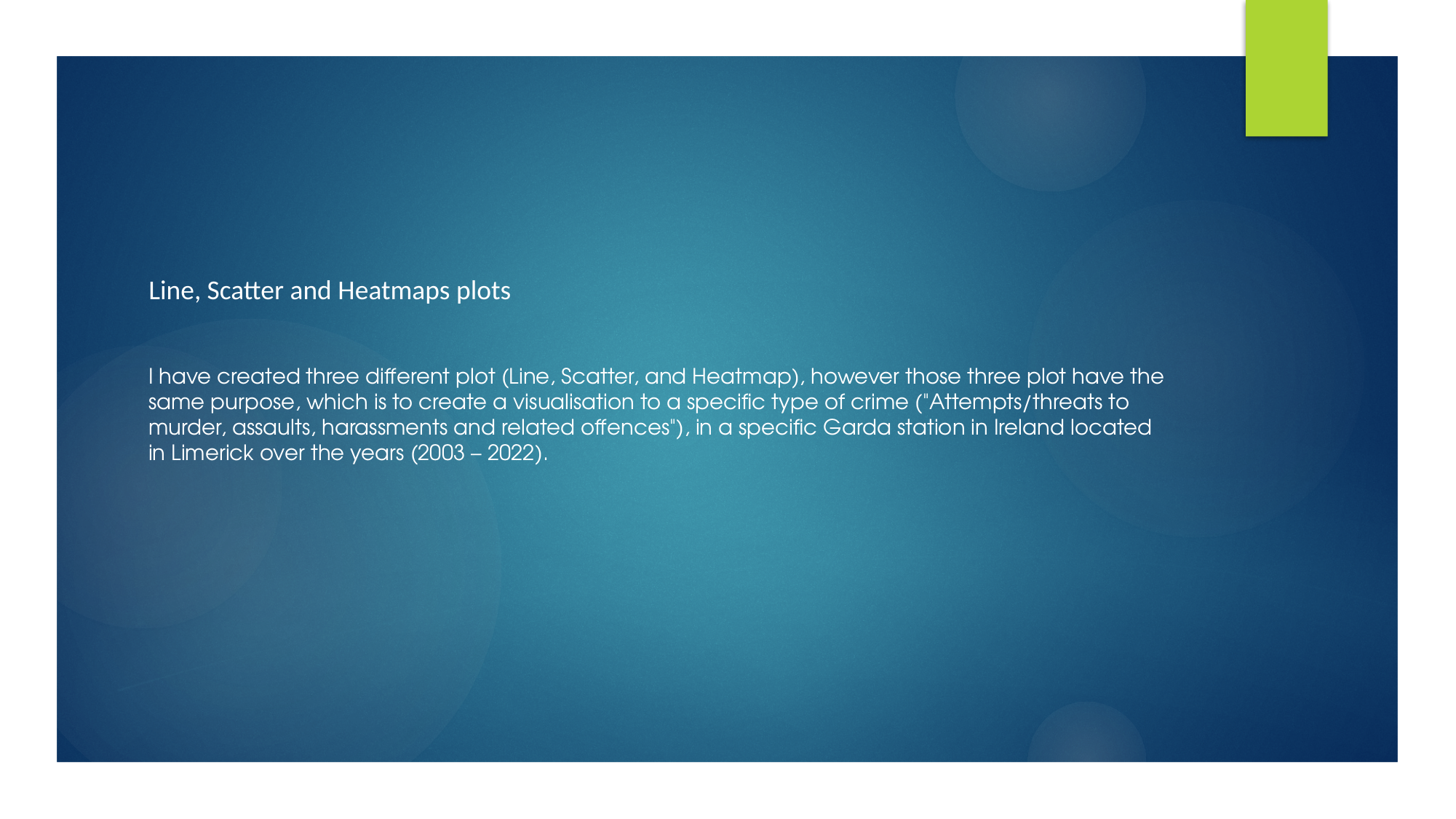

# Line, Scatter and Heatmaps plots
I have created three different plot (Line, Scatter, and Heatmap), however those three plot have the same purpose, which is to create a visualisation to a specific type of crime ("Attempts/threats to murder, assaults, harassments and related offences"), in a specific Garda station in Ireland located in Limerick over the years (2003 – 2022).